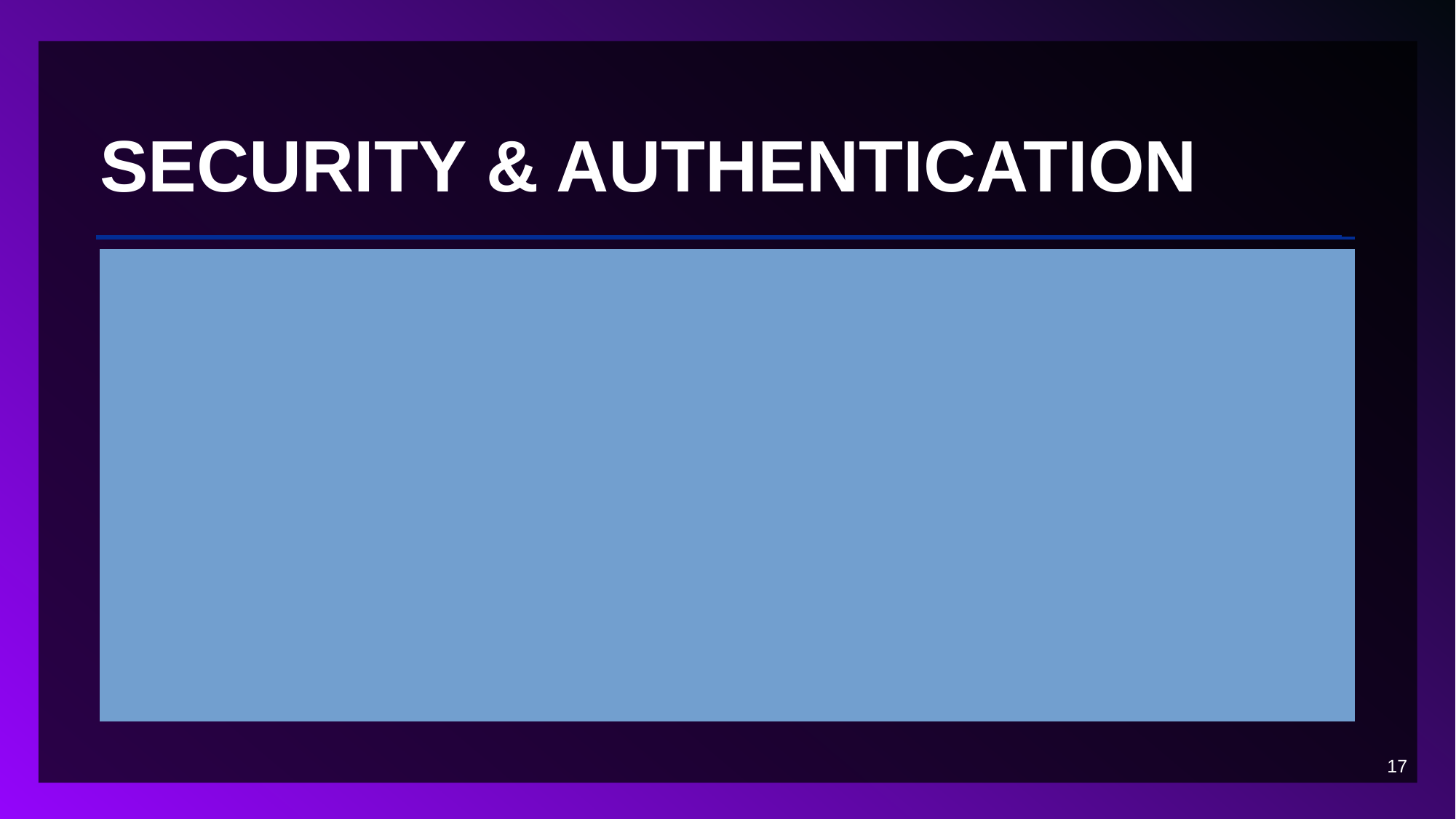

# Security & Authentication
Authentication Methods:
SCRAM (default)
x.509 Certificates
LDAP / Kerberos (Enterprise features)
Role-Based Access Control:
Admin roles, database roles, user-defined roles
Network Security:
Enable firewall rules
Use TLS/SSL for encrypted communication

17